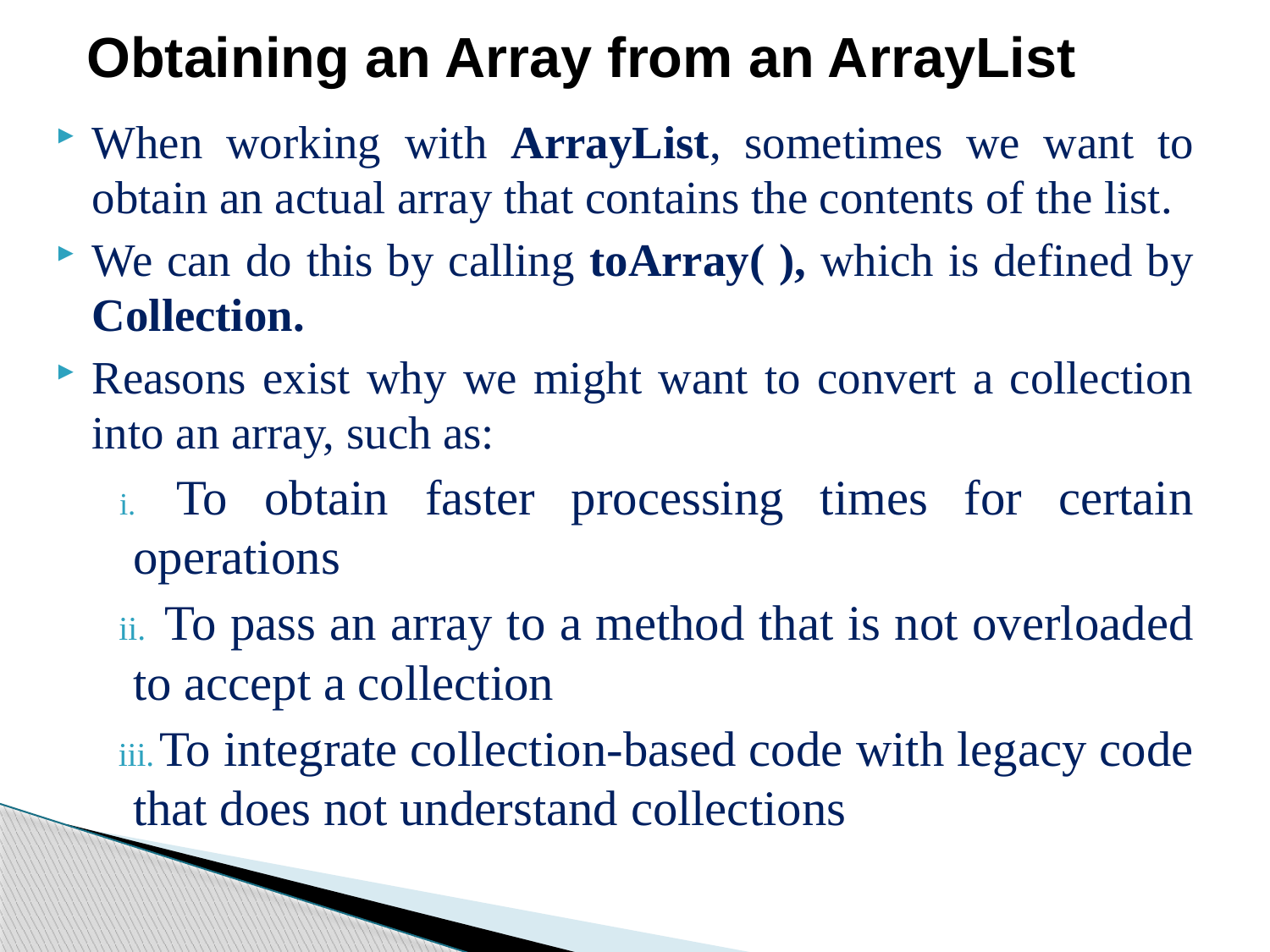

# Obtaining an Array from an ArrayList
When working with ArrayList, sometimes we want to obtain an actual array that contains the contents of the list.
We can do this by calling toArray( ), which is defined by Collection.
Reasons exist why we might want to convert a collection into an array, such as:
 To obtain faster processing times for certain operations
 To pass an array to a method that is not overloaded to accept a collection
To integrate collection-based code with legacy code that does not understand collections